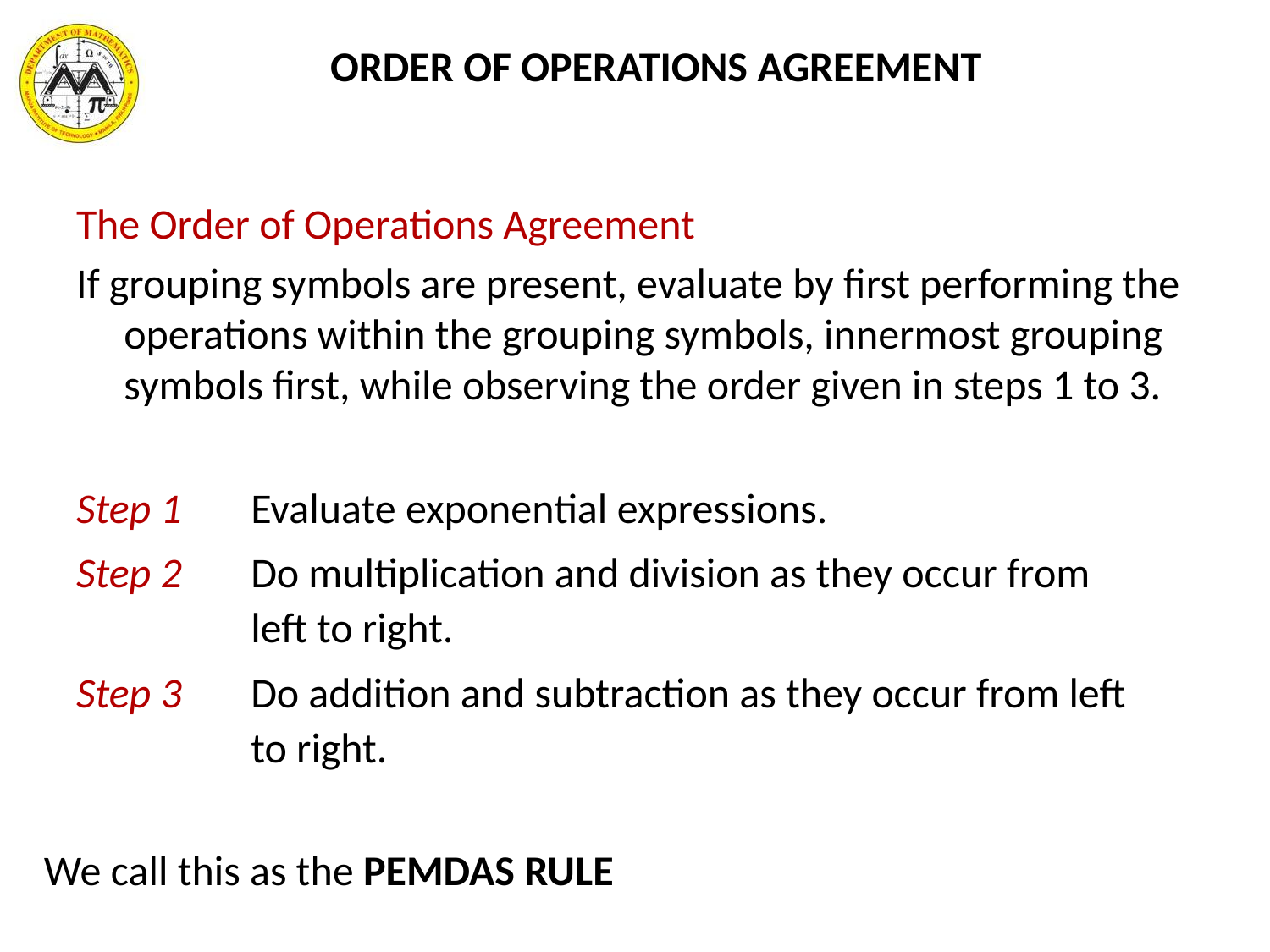

# ORDER OF OPERATIONS AGREEMENT
The Order of Operations Agreement
If grouping symbols are present, evaluate by first performing the operations within the grouping symbols, innermost grouping symbols first, while observing the order given in steps 1 to 3.

Step 1 	Evaluate exponential expressions.
Step 2 	Do multiplication and division as they occur from 		left to right.
Step 3 	Do addition and subtraction as they occur from left 		to right.
We call this as the PEMDAS RULE